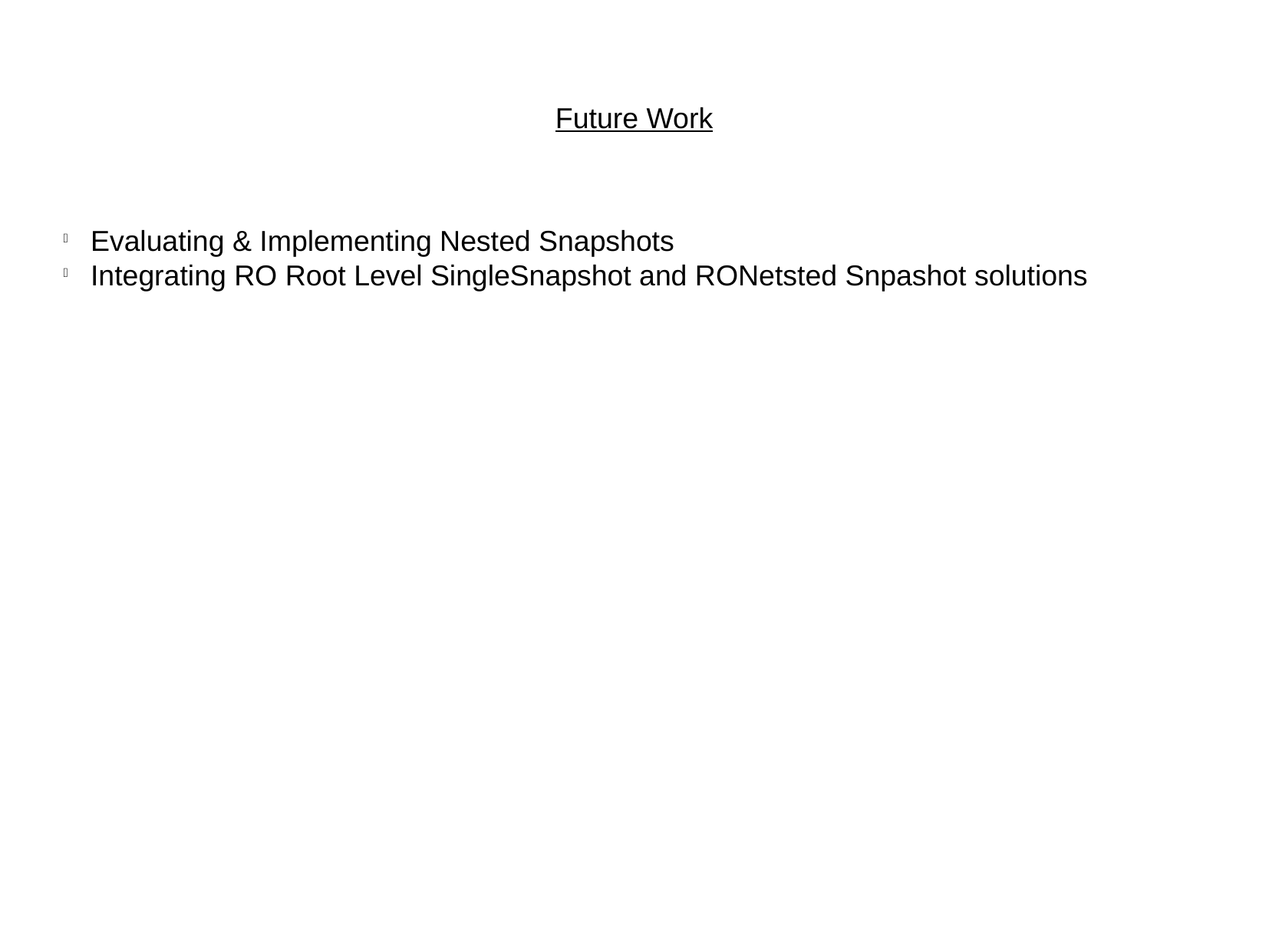

Future Work
Evaluating & Implementing Nested Snapshots
Integrating RO Root Level SingleSnapshot and RONetsted Snpashot solutions